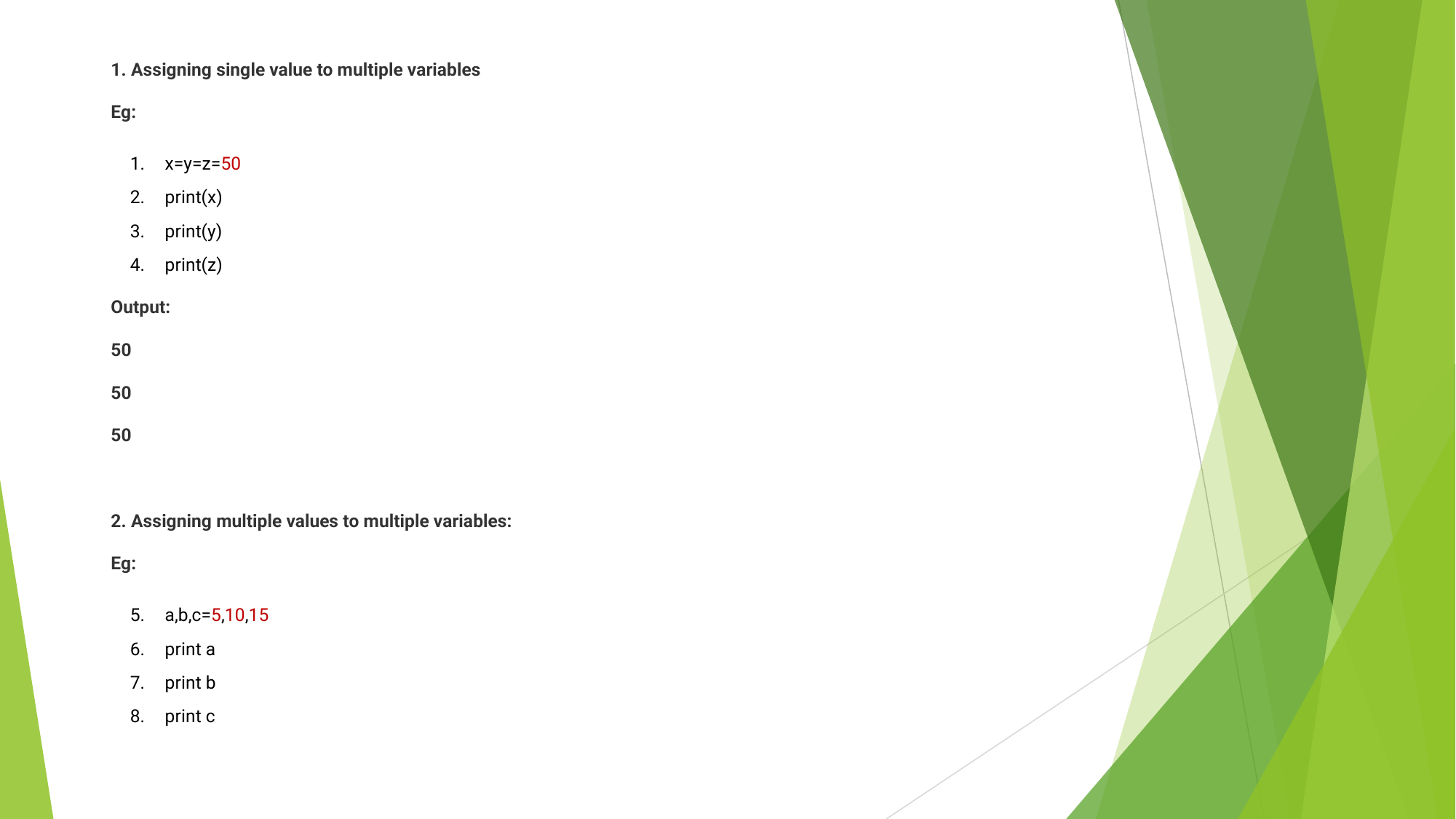

1. Assigning single value to multiple variables
Eg:
x=y=z=50
print(x)
print(y)
print(z)
Output:
50
50
50

2. Assigning multiple values to multiple variables:
Eg:
a,b,c=5,10,15
print a
print b
print c